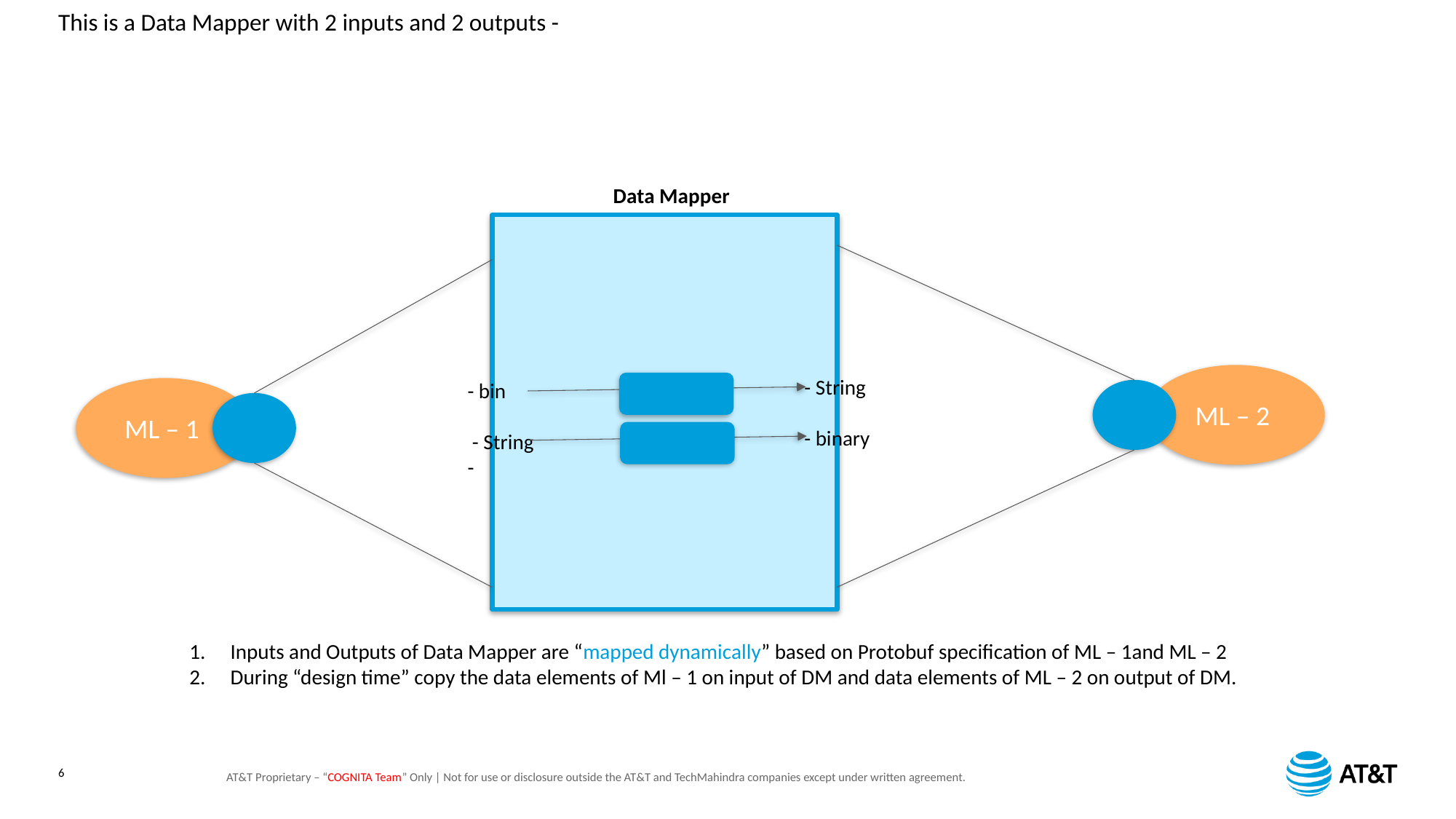

# This is a Data Mapper with 2 inputs and 2 outputs -
Data Mapper

 - String

 - binary

- bin

 - String
-
ML – 2

ML – 1

Inputs and Outputs of Data Mapper are “mapped dynamically” based on Protobuf specification of ML – 1and ML – 2
During “design time” copy the data elements of Ml – 1 on input of DM and data elements of ML – 2 on output of DM.
6